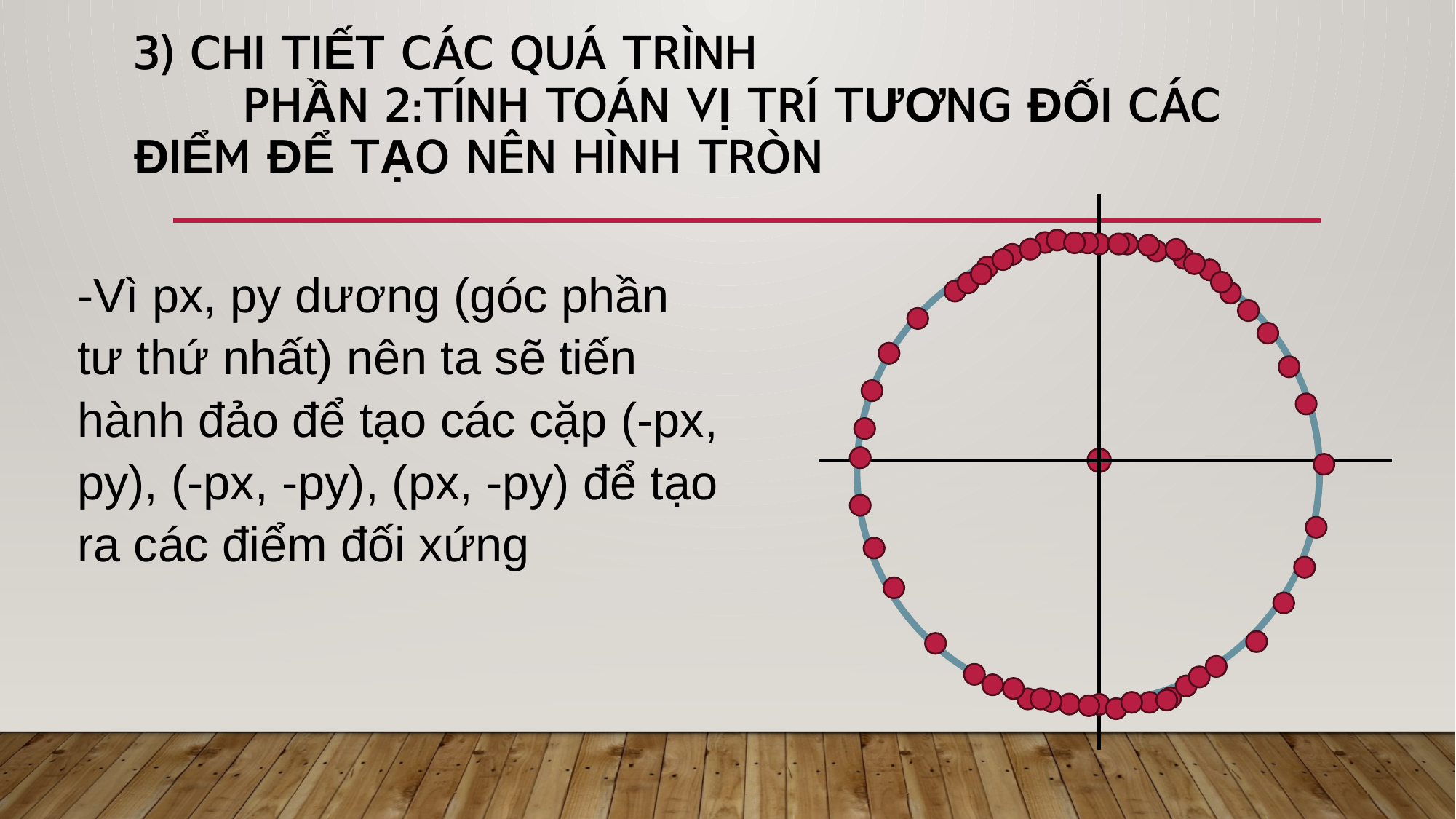

# 3) Chi tiết các quá trình phần 2:Tính toán vị trí tương đối các điểm để tạo nên hình tròn

-Vì px, py dương (góc phần tư thứ nhất) nên ta sẽ tiến hành đảo để tạo các cặp (-px, py), (-px, -py), (px, -py) để tạo ra các điểm đối xứng